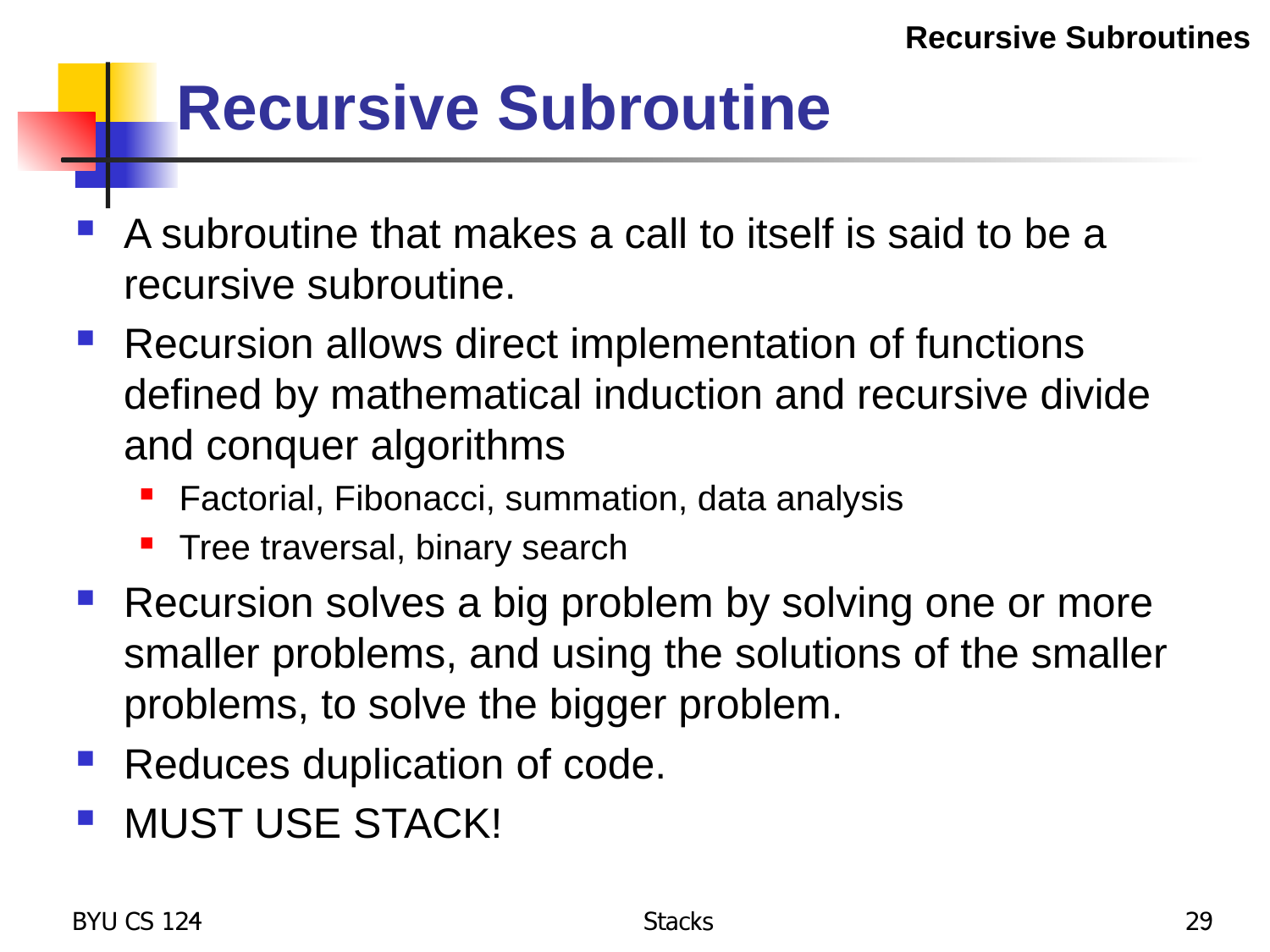

Recursive Subroutine
Recursive Subroutines
A subroutine that makes a call to itself is said to be a recursive subroutine.
Recursion allows direct implementation of functions defined by mathematical induction and recursive divide and conquer algorithms
Factorial, Fibonacci, summation, data analysis
Tree traversal, binary search
Recursion solves a big problem by solving one or more smaller problems, and using the solutions of the smaller problems, to solve the bigger problem.
Reduces duplication of code.
MUST USE STACK!
BYU CS 124
Stacks
29